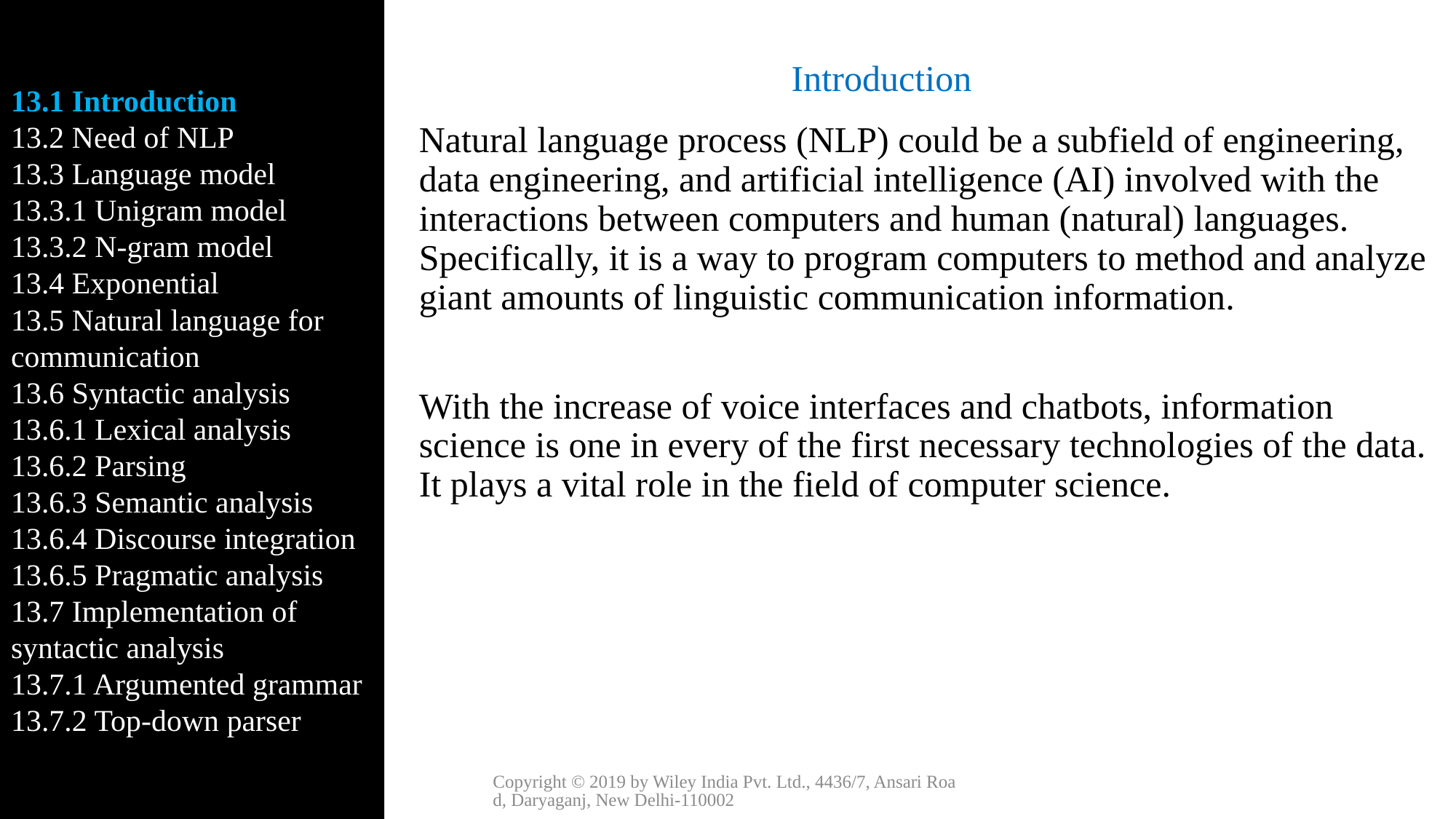

13.1 Introduction
13.2 Need of NLP
13.3 Language model
13.3.1 Unigram model
13.3.2 N-gram model
13.4 Exponential
13.5 Natural language for communication
13.6 Syntactic analysis
13.6.1 Lexical analysis
13.6.2 Parsing
13.6.3 Semantic analysis
13.6.4 Discourse integration
13.6.5 Pragmatic analysis
13.7 Implementation of syntactic analysis
13.7.1 Argumented grammar
13.7.2 Top-down parser
# Introduction
Natural language process (NLP) could be a subfield of engineering, data engineering, and artificial intelligence (AI) involved with the interactions between computers and human (natural) languages. Specifically, it is a way to program computers to method and analyze giant amounts of linguistic communication information.

With the increase of voice interfaces and chatbots, information science is one in every of the first necessary technologies of the data. It plays a vital role in the field of computer science.

Copyright © 2019 by Wiley India Pvt. Ltd., 4436/7, Ansari Road, Daryaganj, New Delhi-110002